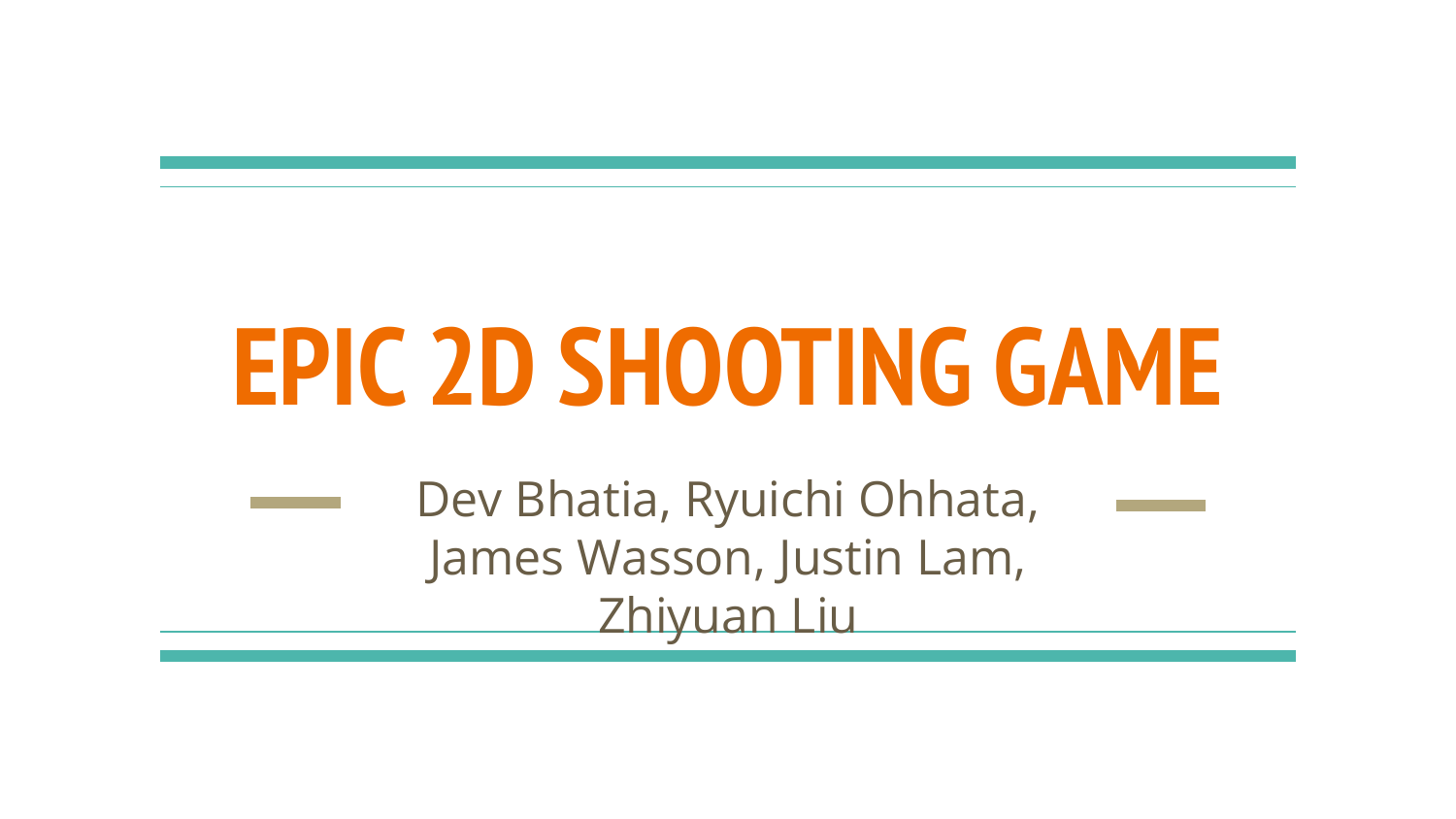

# EPIC 2D SHOOTING GAME
Dev Bhatia, Ryuichi Ohhata, James Wasson, Justin Lam, Zhiyuan Liu